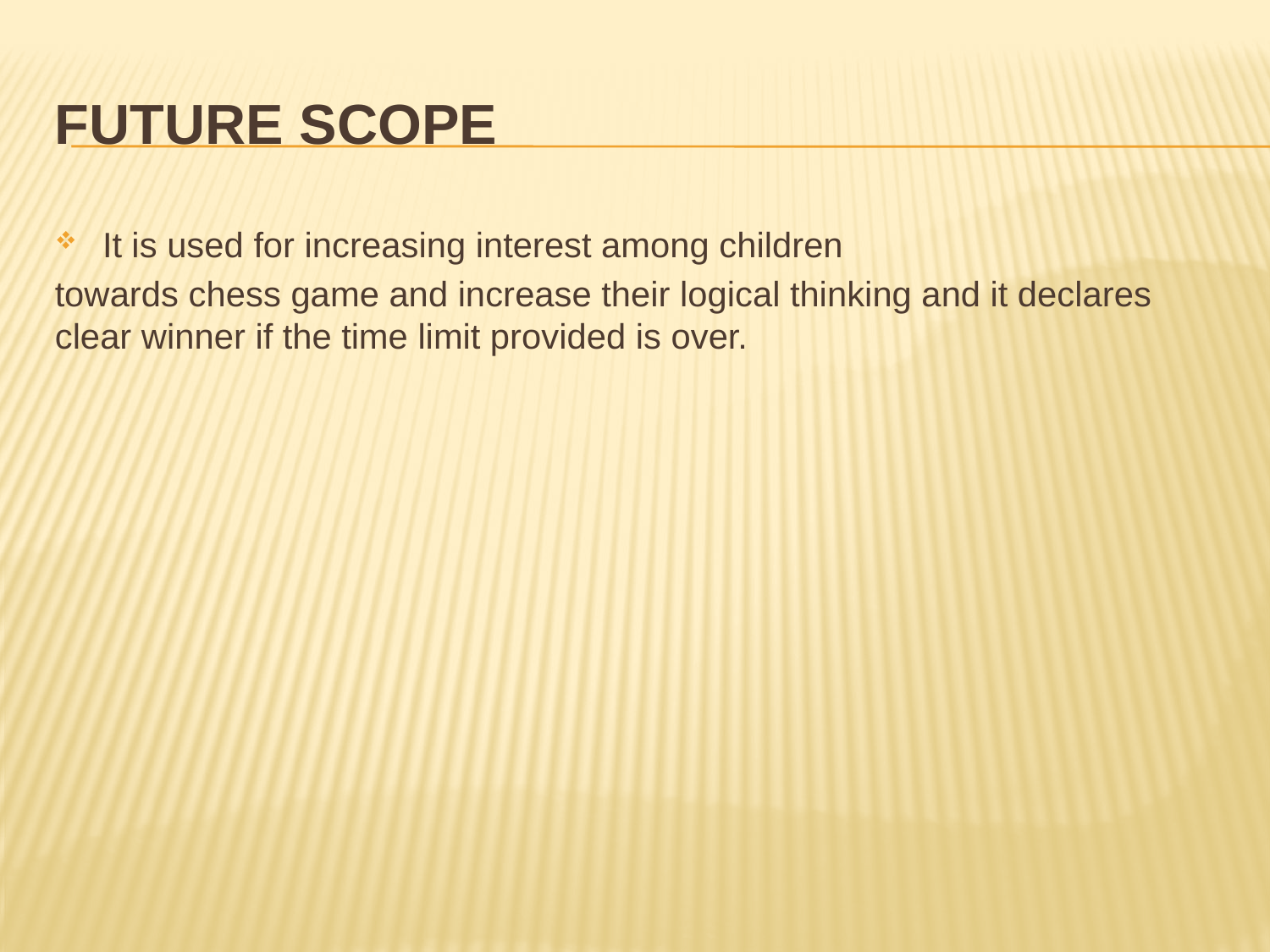

# Future scope
It is used for increasing interest among children
towards chess game and increase their logical thinking and it declares clear winner if the time limit provided is over.